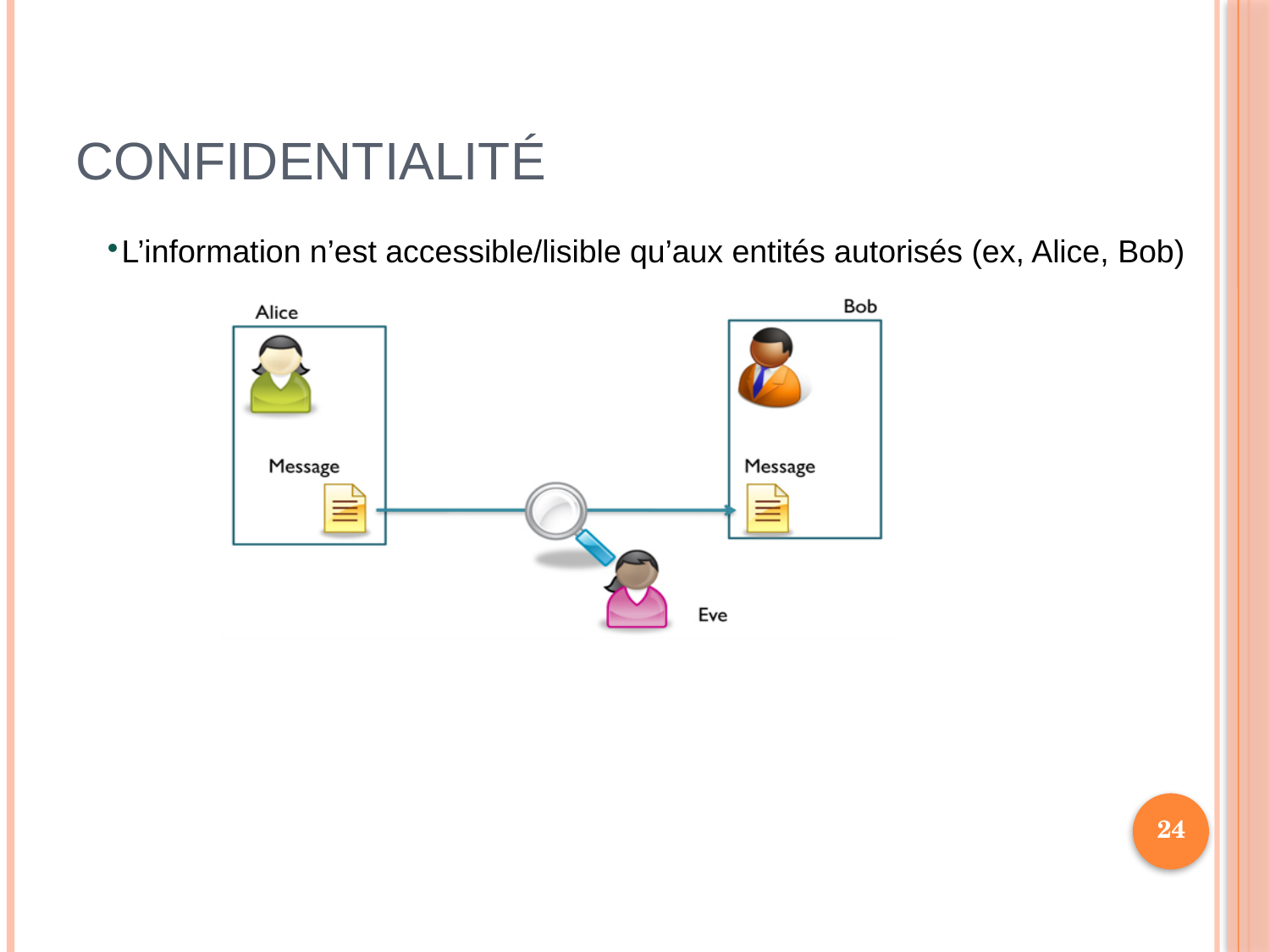

# Confidentialité
L’information n’est accessible/lisible qu’aux entités autorisés (ex, Alice, Bob)

24